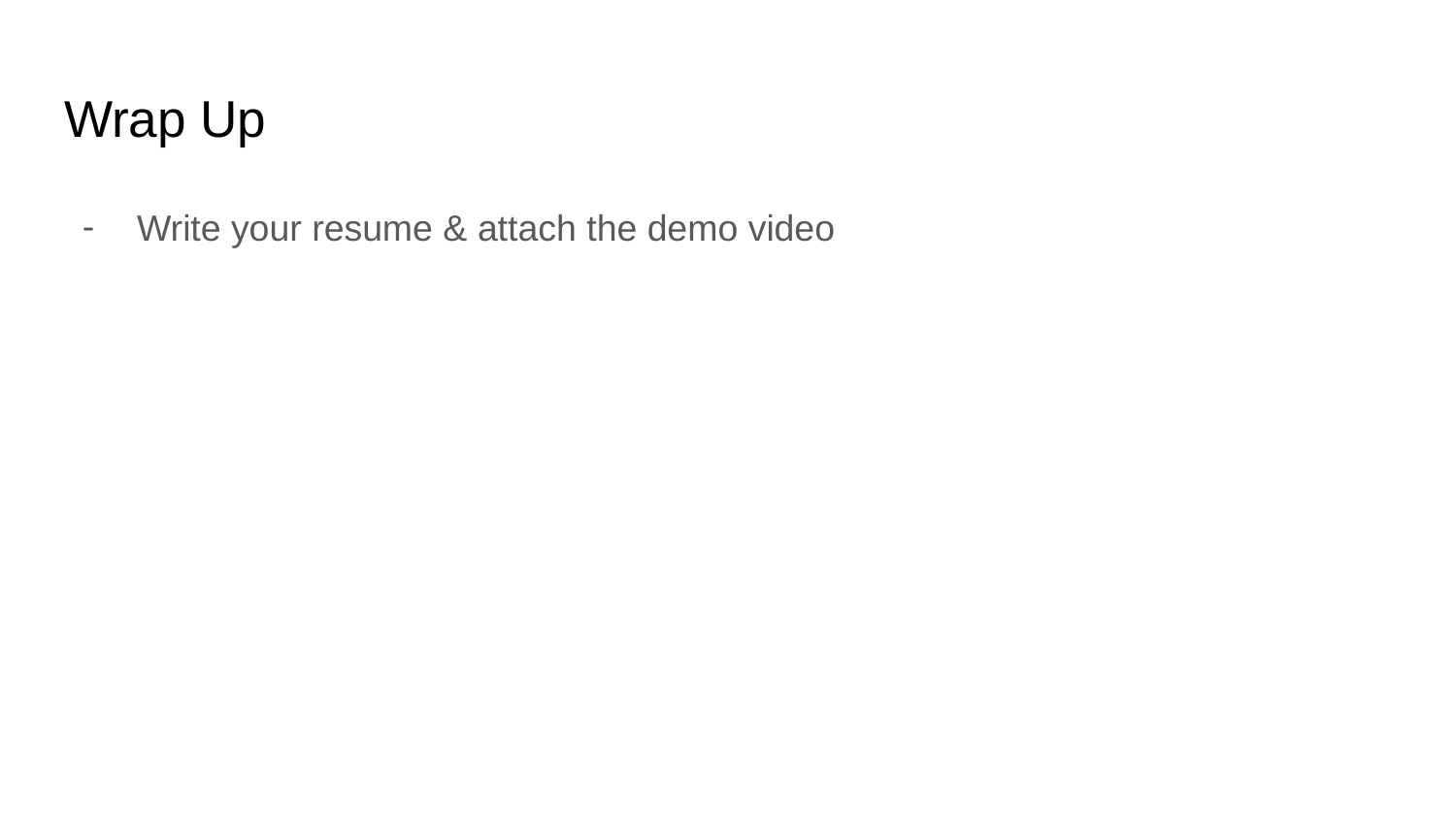

# Wrap Up
Write your resume & attach the demo video